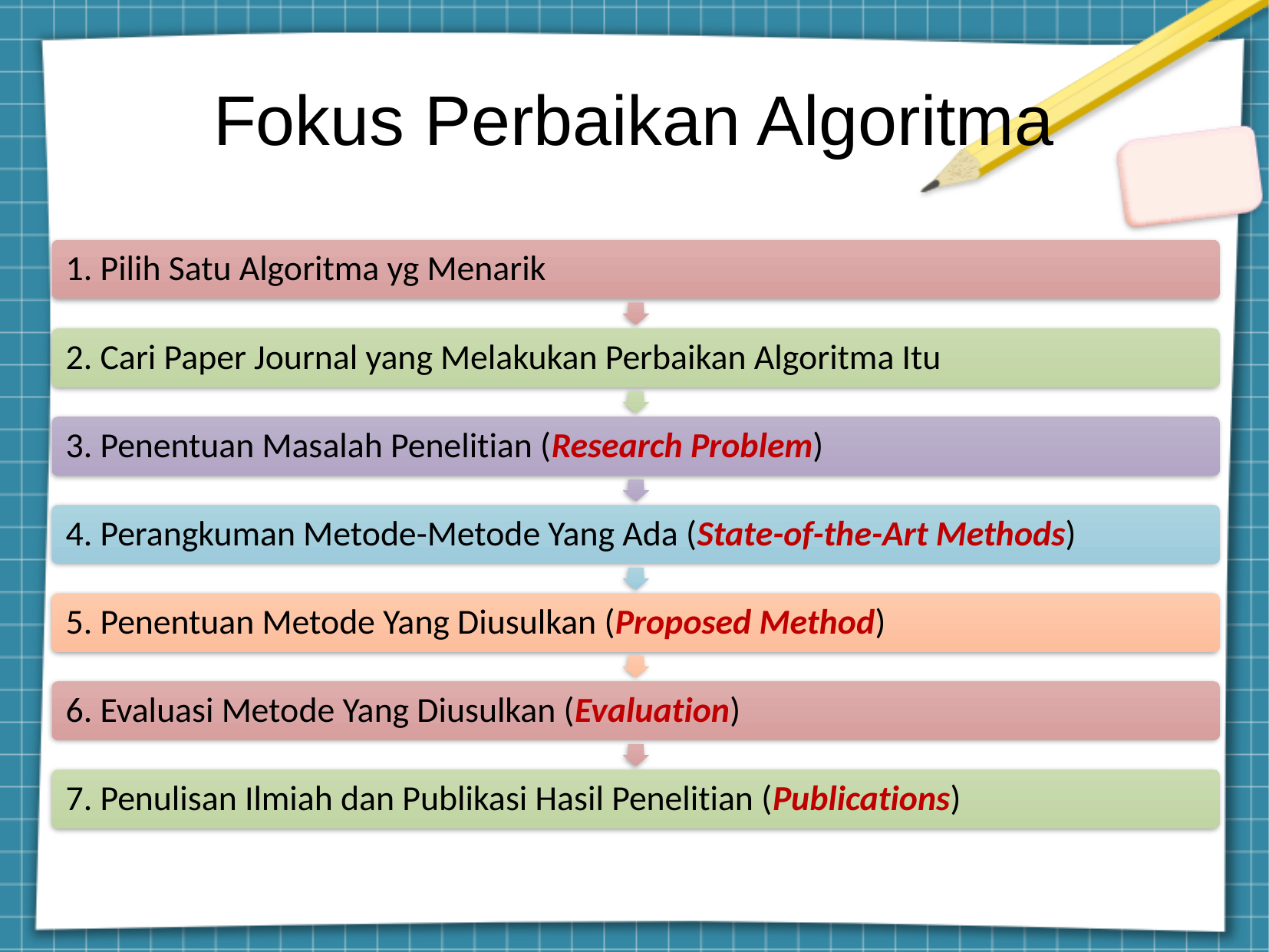

Fokus Perbaikan Algoritma
1. Pilih Satu Algoritma yg Menarik

2. Cari Paper Journal yang Melakukan Perbaikan Algoritma Itu

3. Penentuan Masalah Penelitian (Research Problem)

4. Perangkuman Metode-Metode Yang Ada (State-of-the-Art Methods)

5. Penentuan Metode Yang Diusulkan (Proposed Method)

6. Evaluasi Metode Yang Diusulkan (Evaluation)

7. Penulisan Ilmiah dan Publikasi Hasil Penelitian (Publications)